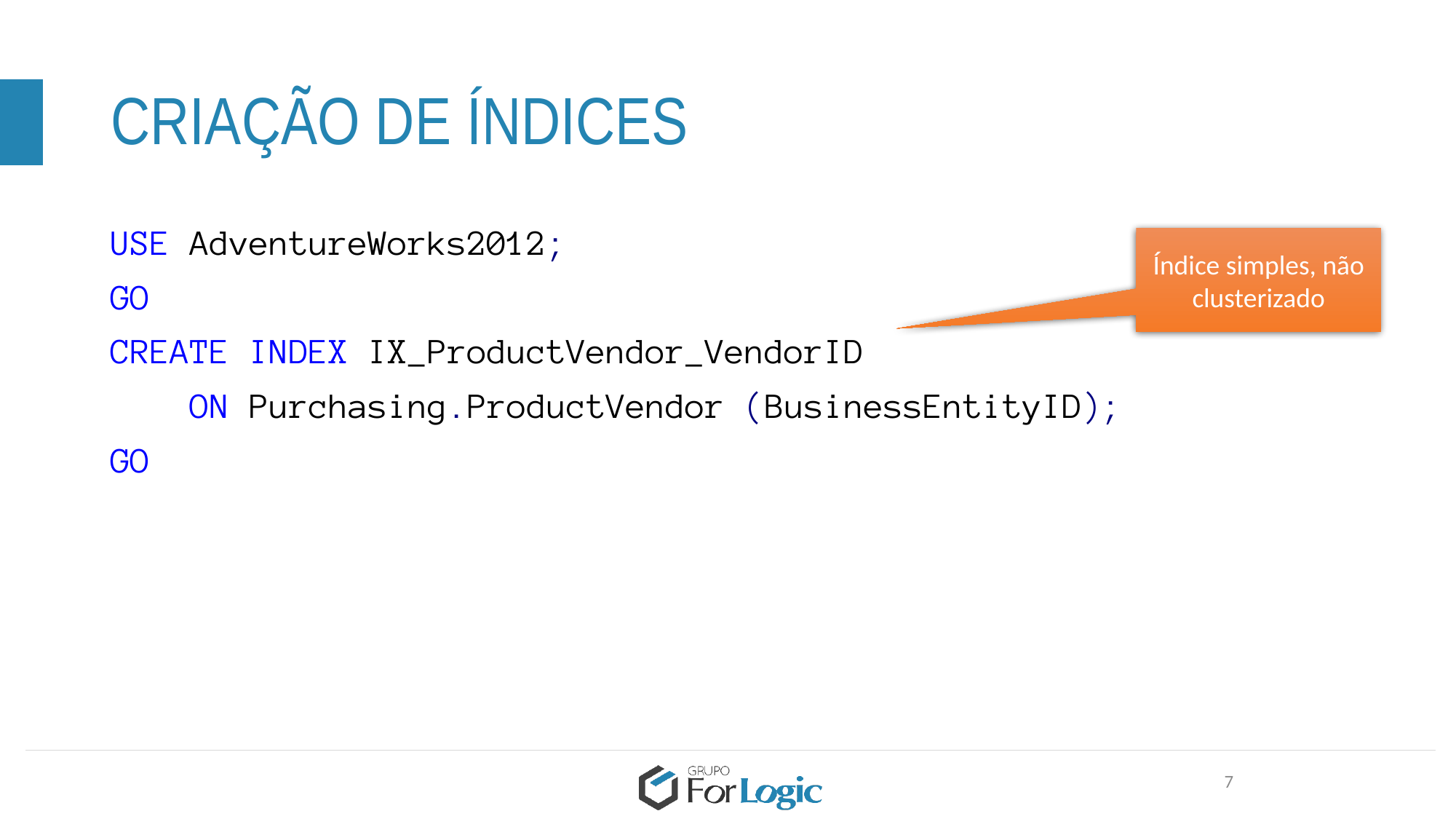

# CRIAÇÃO DE ÍNDICES
USE AdventureWorks2012;
GO
CREATE INDEX IX_ProductVendor_VendorID
    ON Purchasing.ProductVendor (BusinessEntityID);
GO
Índice simples, não clusterizado
7